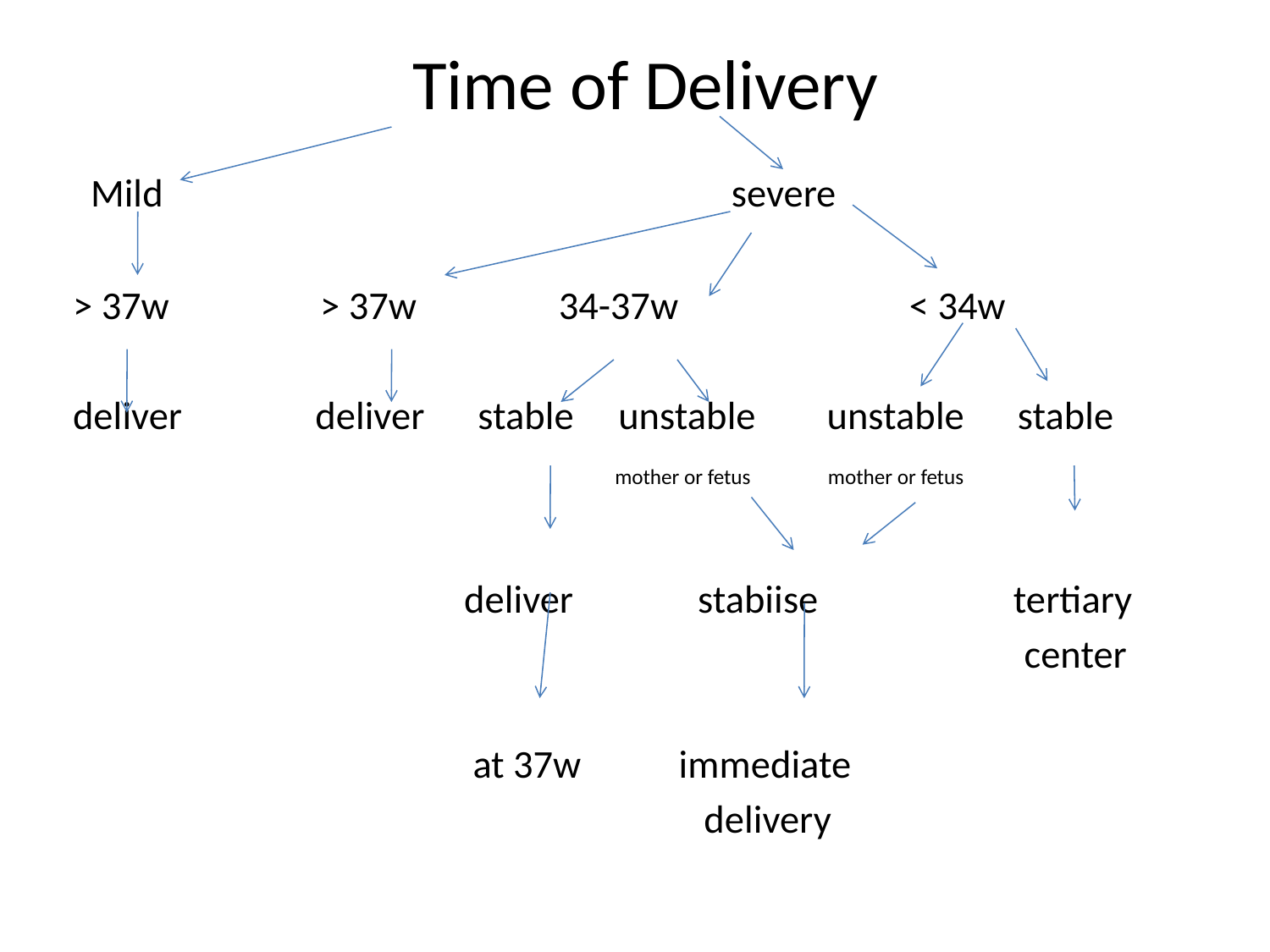

# Time of Delivery
   Mild                                                                severe

  > 37w                 > 37w                34-37w                          < 34w

  deliver               deliver      stable     unstable        unstable      stable
                                                               mother or fetus                mother or fetus

                                              deliver              stabiise                      tertiary
                                                                                                             center

                                               at 37w           immediate
                                                                         delivery